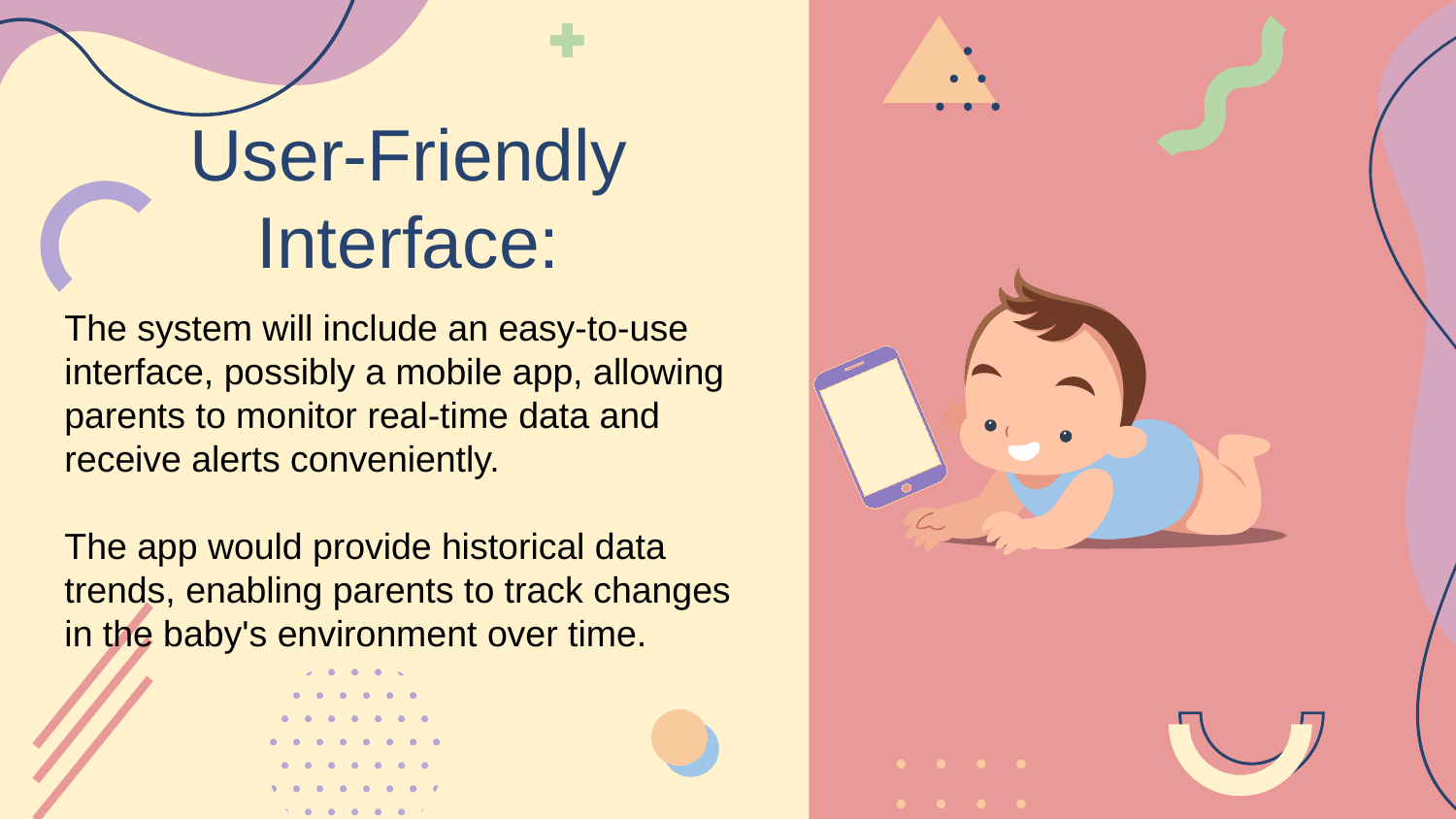

# User-Friendly Interface:

The system will include an easy-to-use interface, possibly a mobile app, allowing parents to monitor real-time data and receive alerts conveniently.

The app would provide historical data trends, enabling parents to track changes in the baby's environment over time.